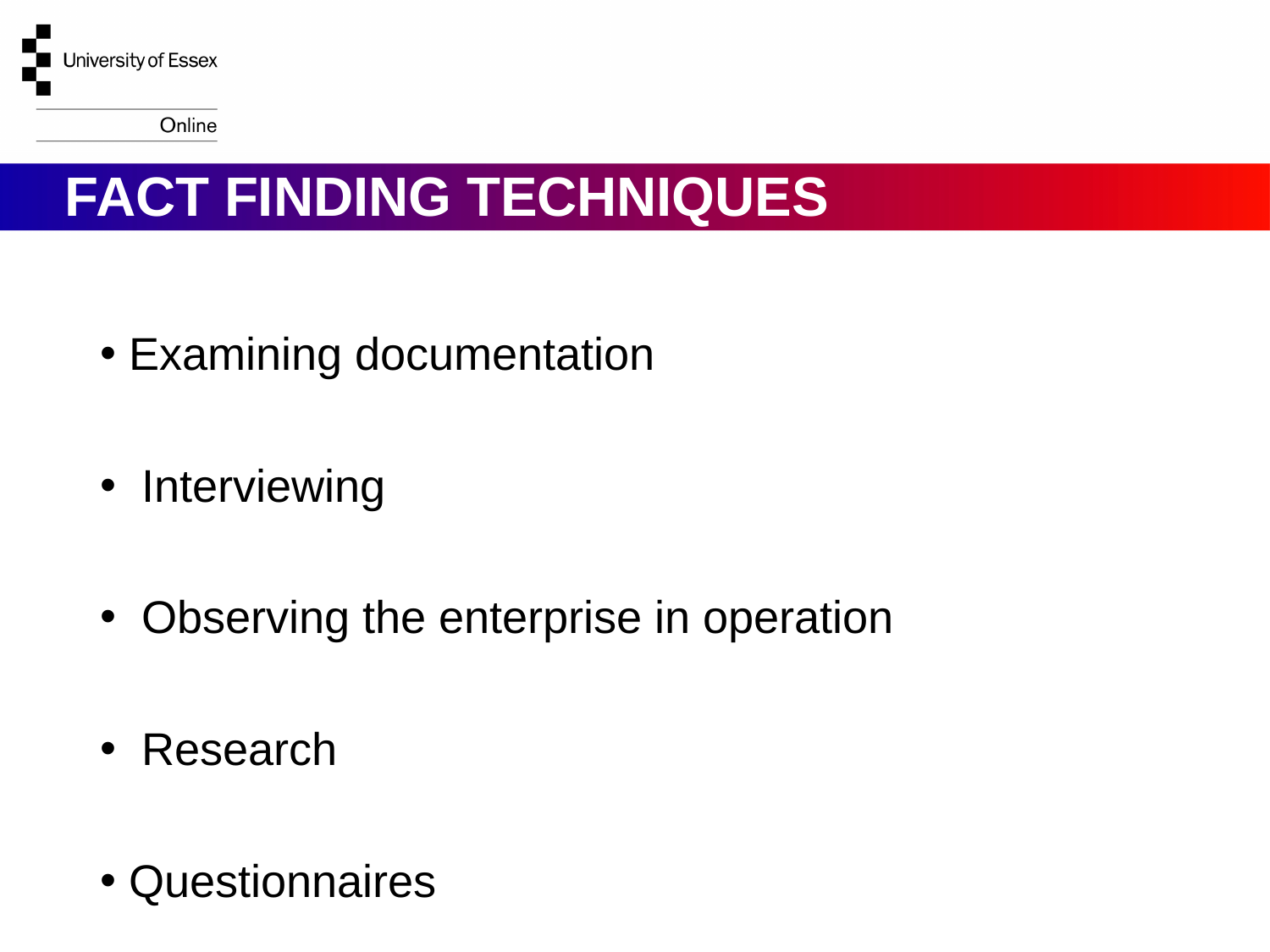

# FACT FINDING TECHNIQUES

Examining documentation

 Interviewing

 Observing the enterprise in operation

 Research

Questionnaires